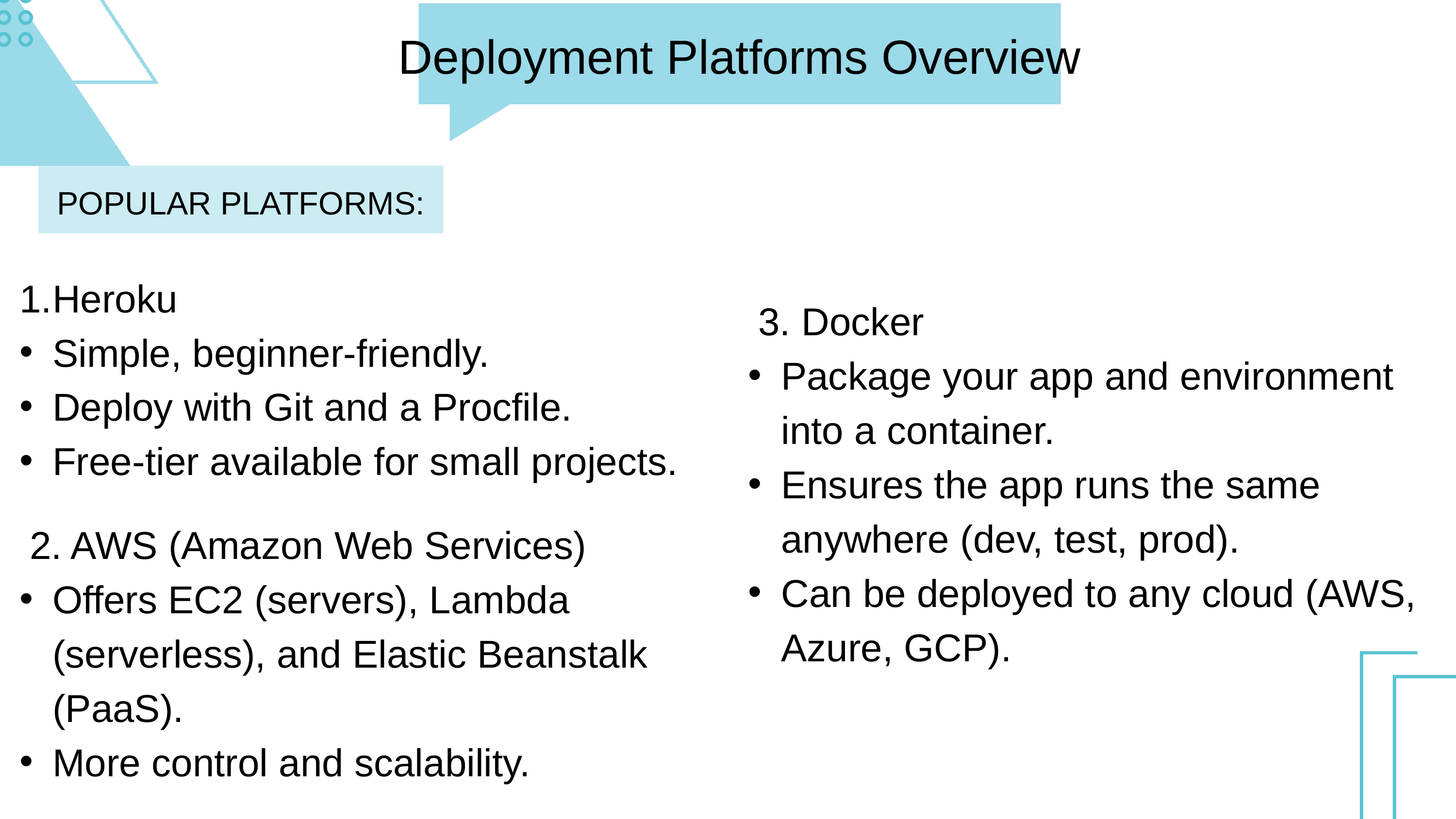

Deployment Platforms Overview

POPULAR PLATFORMS:
Heroku
Simple, beginner-friendly.
Deploy with Git and a Procfile.
Free-tier available for small projects.

    3. Docker
Package your app and environment into a container.
Ensures the app runs the same anywhere (dev, test, prod).
Can be deployed to any cloud (AWS, Azure, GCP).

    2. AWS (Amazon Web Services)
Offers EC2 (servers), Lambda (serverless), and Elastic Beanstalk (PaaS).
More control and scalability.